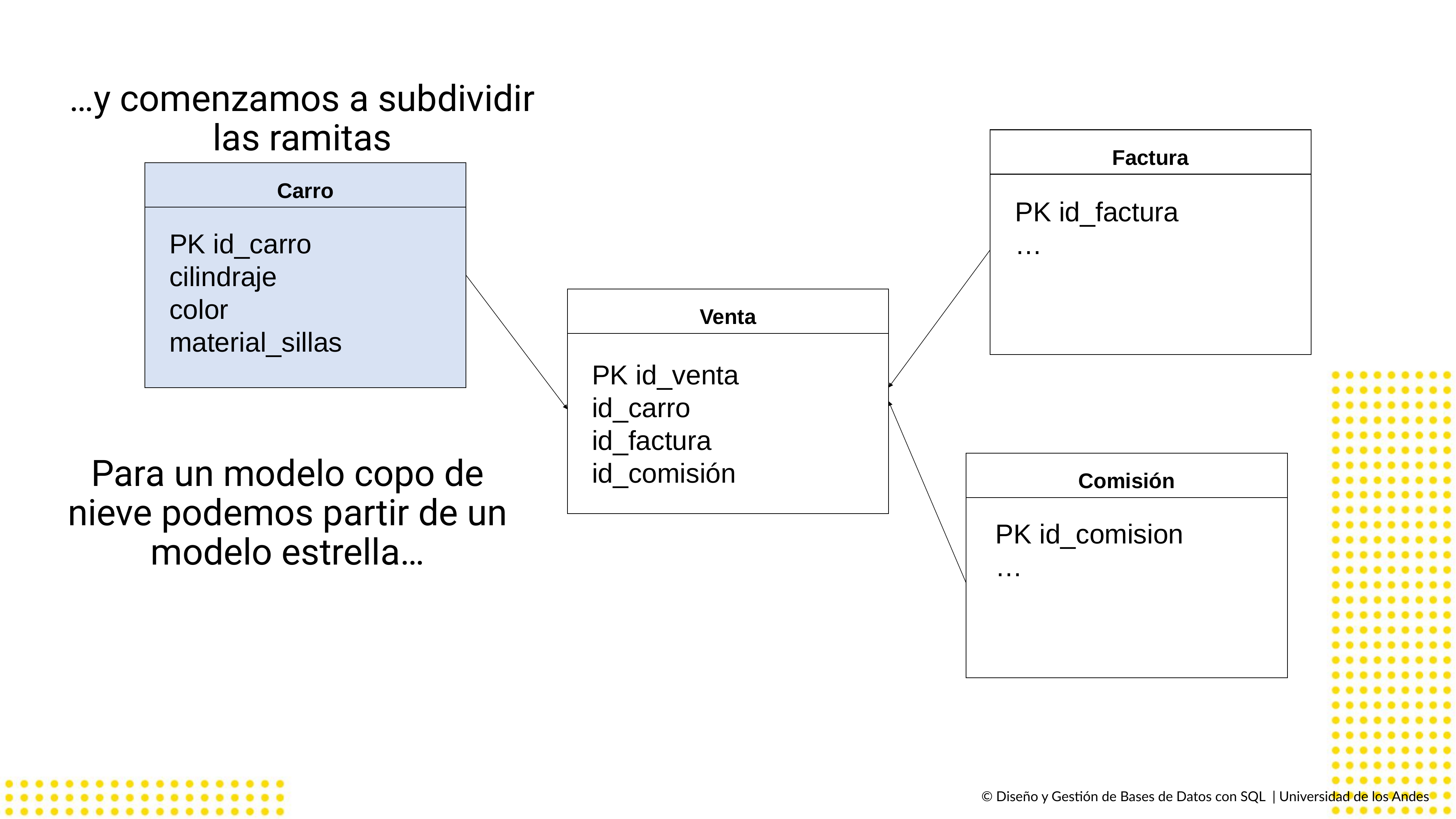

…y comenzamos a subdividir las ramitas

Factura

Carro
PK id_factura
…
PK id_carro
cilindraje
color
material_sillas

Venta
PK id_venta
id_carro
id_factura
id_comisión
# Para un modelo copo de nieve podemos partir de un modelo estrella…

Comisión
PK id_comision
…
© Diseño y Gestión de Bases de Datos con SQL  | Universidad de los Andes